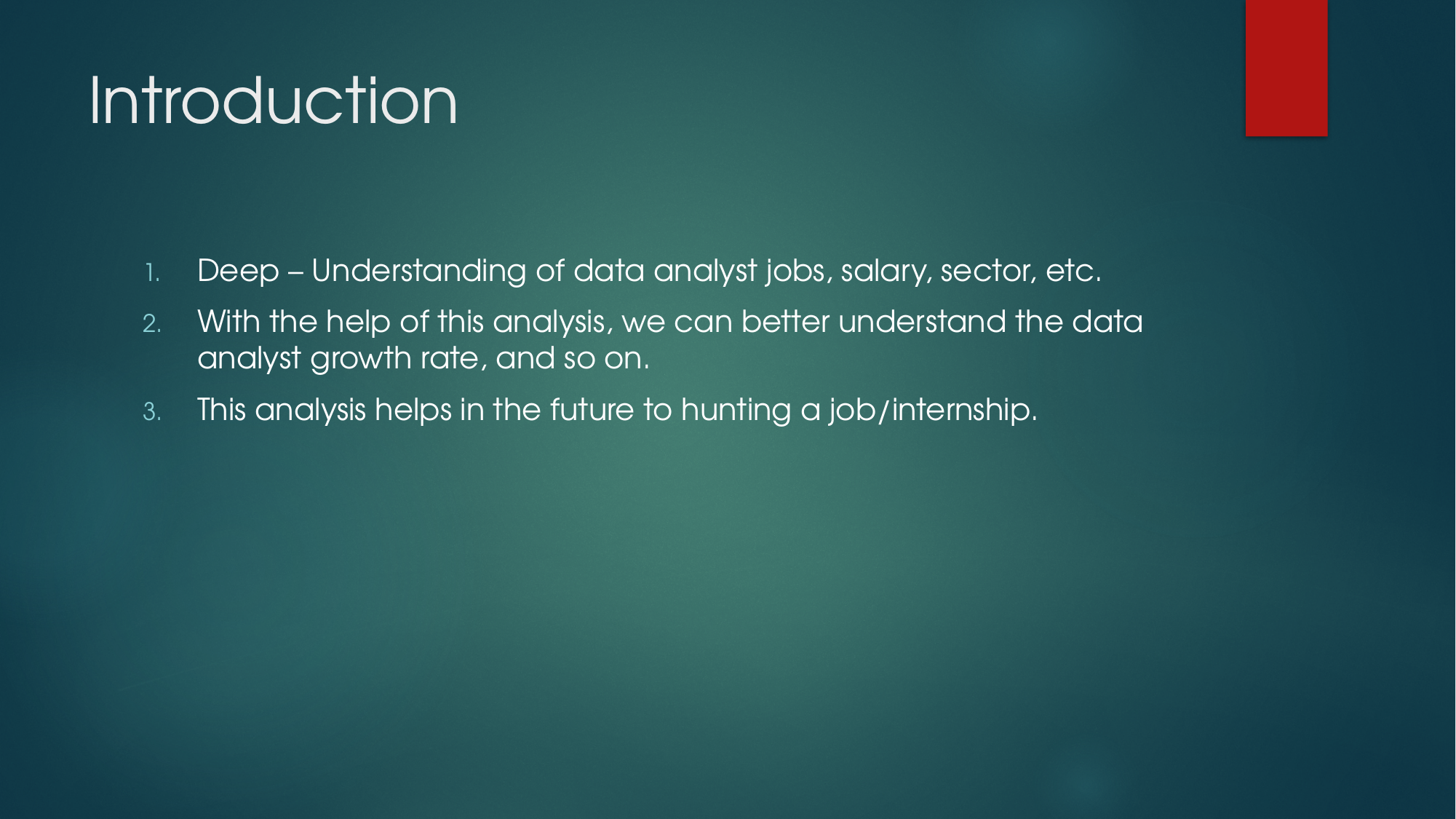

# Introduction
Deep – Understanding of data analyst jobs, salary, sector, etc.
With the help of this analysis, we can better understand the data analyst growth rate, and so on.
This analysis helps in the future to hunting a job/internship.